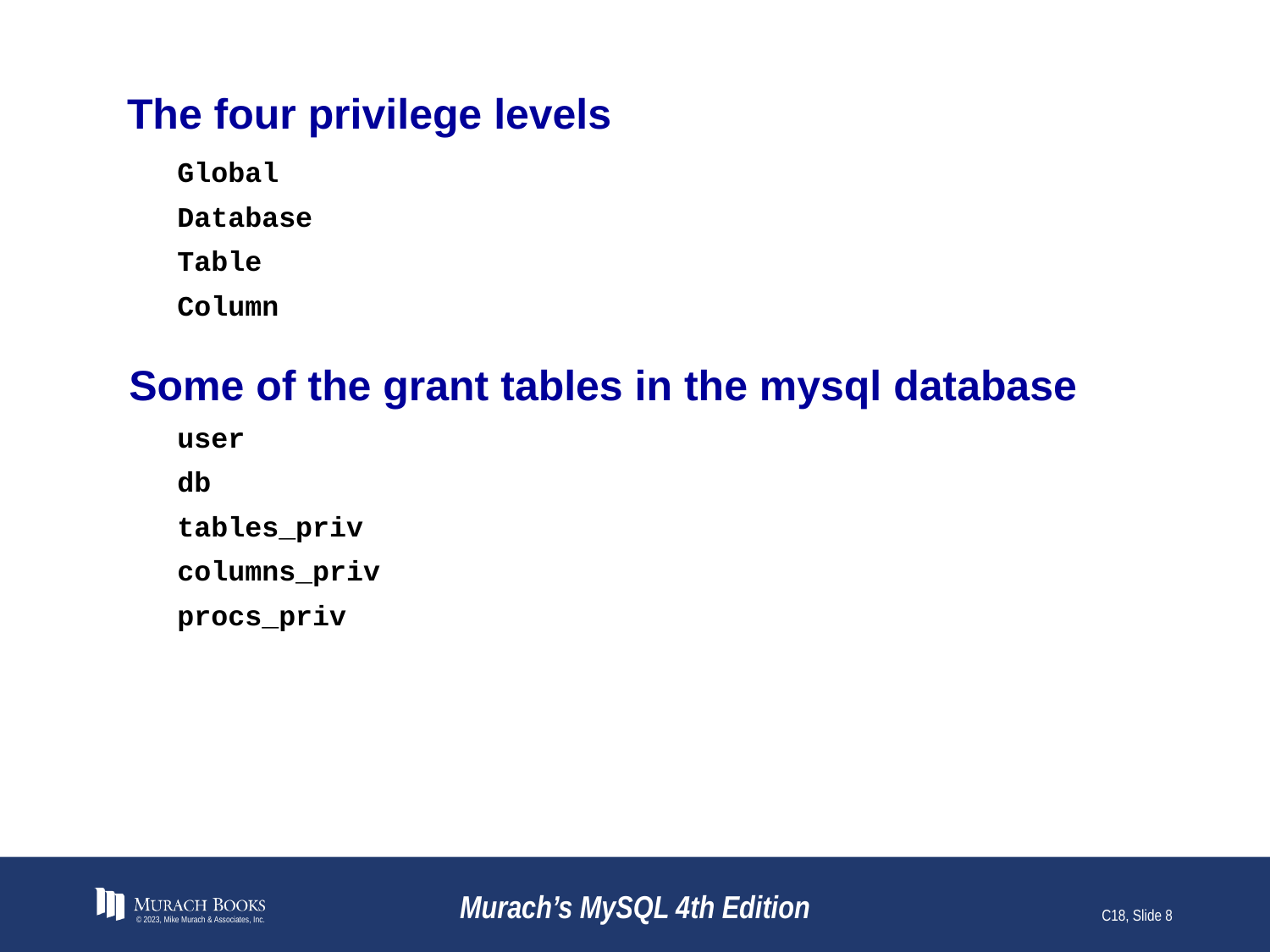

# The four privilege levels
Global
Database
Table
Column
Some of the grant tables in the mysql database
user
db
tables_priv
columns_priv
procs_priv
© 2023, Mike Murach & Associates, Inc.
Murach’s MySQL 4th Edition

C18, Slide 8